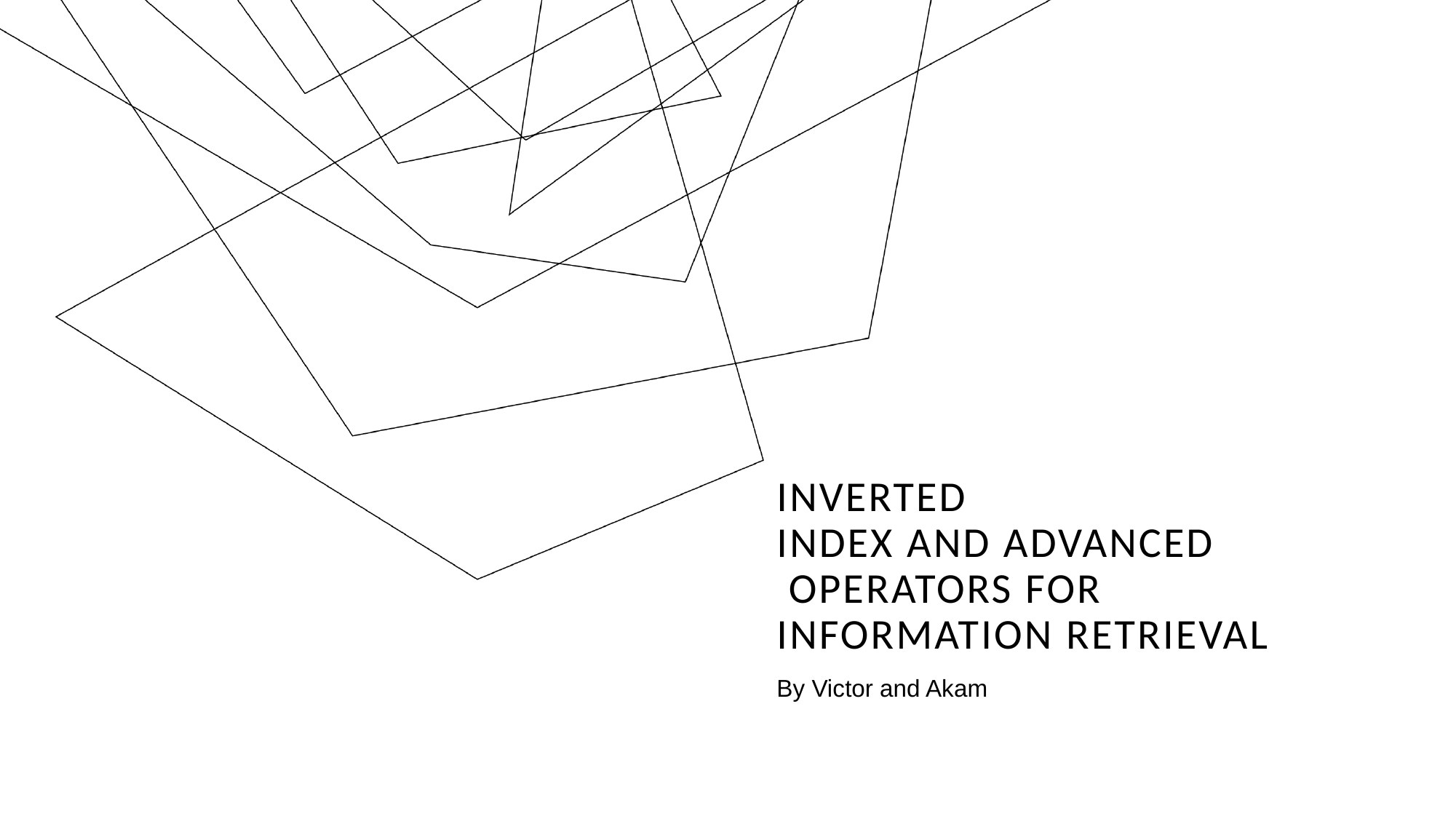

# Inverted Index and Advanced         Operators for  Information Retrieval
By Victor and Akam